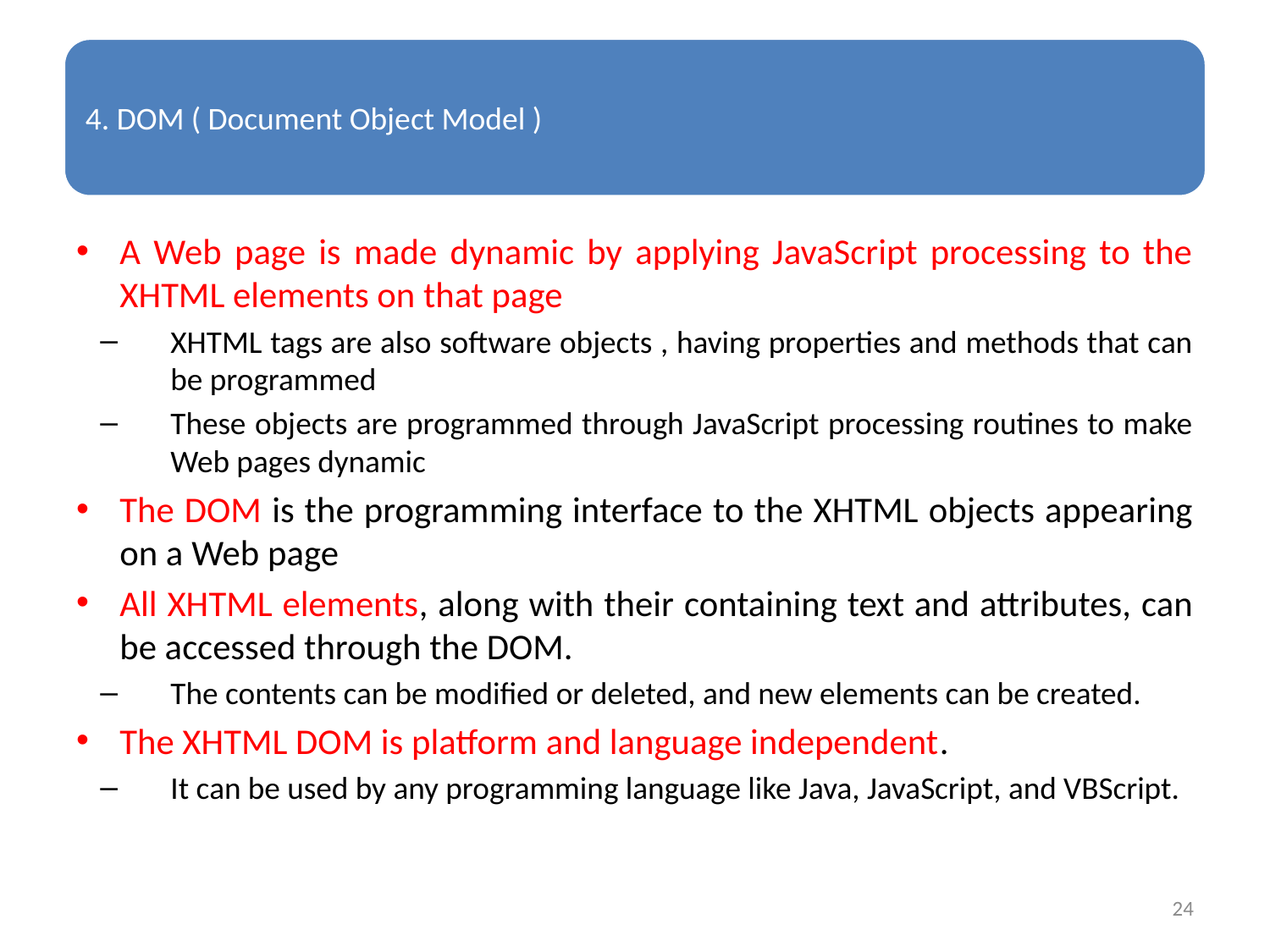

4. DOM ( Document Object Model )
A Web page is made dynamic by applying JavaScript processing to the XHTML elements on that page
XHTML tags are also software objects , having properties and methods that can be programmed
These objects are programmed through JavaScript processing routines to make Web pages dynamic
The DOM is the programming interface to the XHTML objects appearing on a Web page
All XHTML elements, along with their containing text and attributes, can be accessed through the DOM.
The contents can be modified or deleted, and new elements can be created.
The XHTML DOM is platform and language independent.
It can be used by any programming language like Java, JavaScript, and VBScript.
24